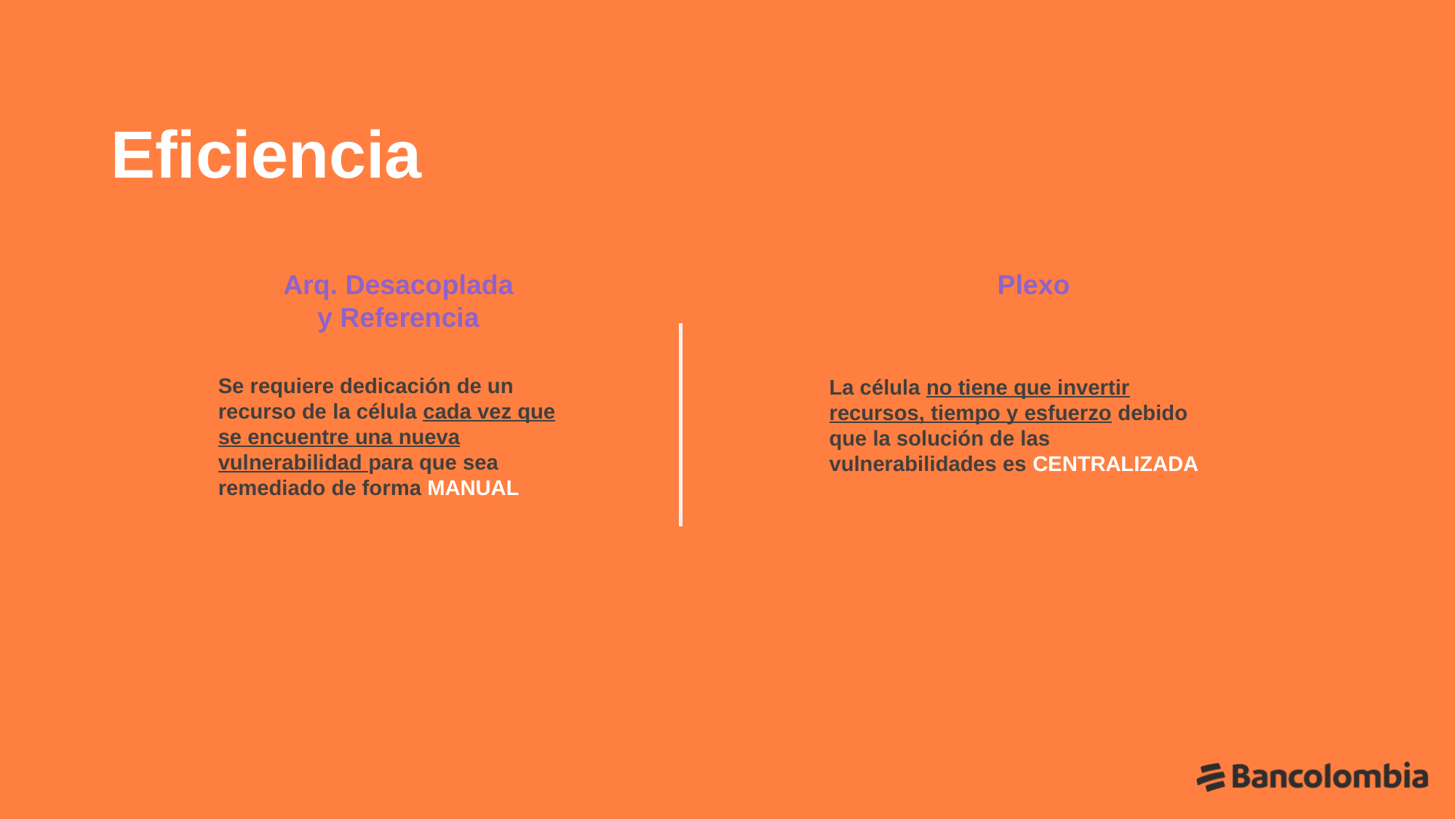

Eficiencia
Arq. Desacoplada y Referencia
Plexo
Se requiere dedicación de un recurso de la célula cada vez que se encuentre una nueva vulnerabilidad para que sea remediado de forma MANUAL
La célula no tiene que invertir recursos, tiempo y esfuerzo debido que la solución de las vulnerabilidades es CENTRALIZADA